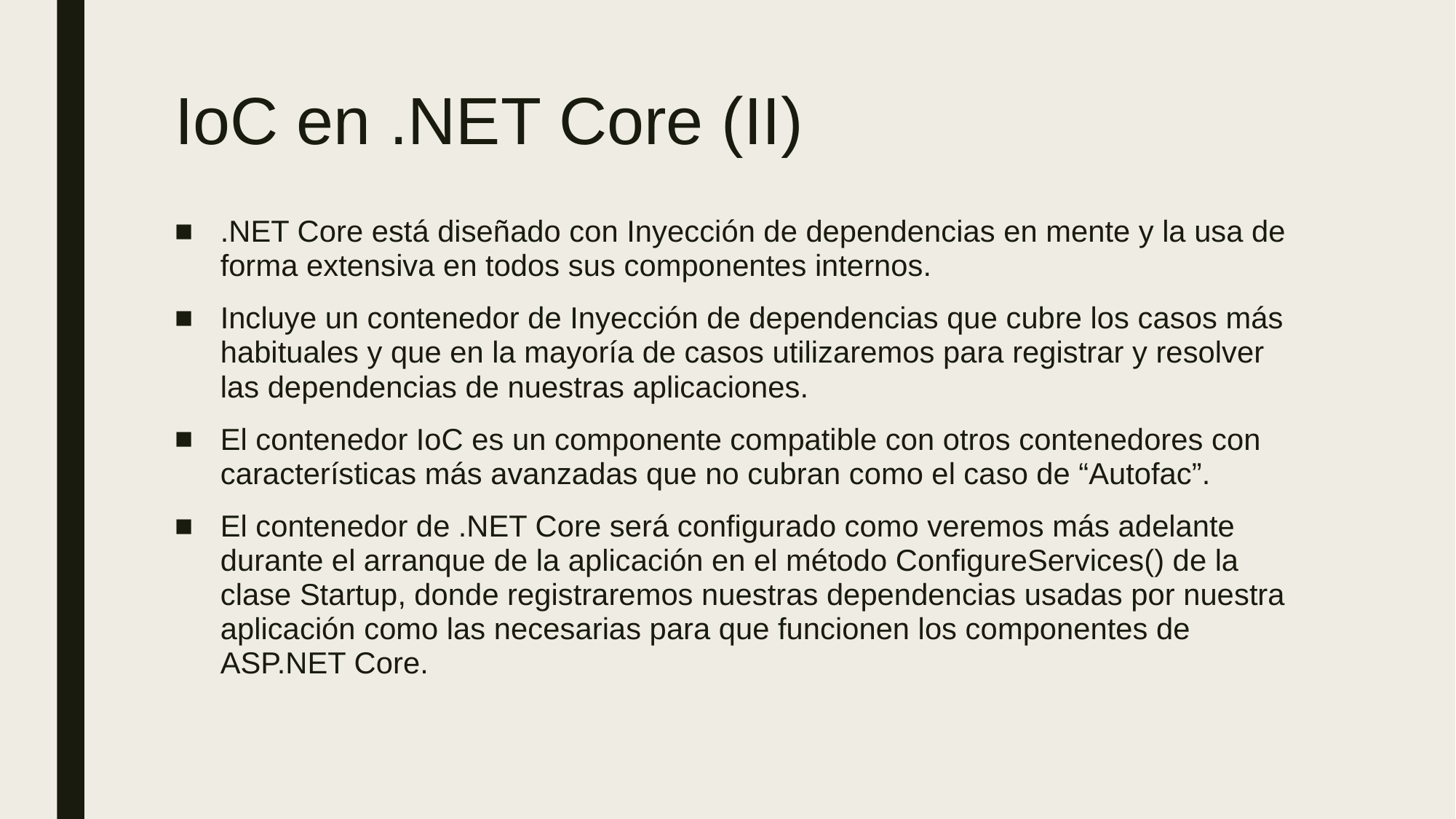

# IoC en .NET Core (II)
.NET Core está diseñado con Inyección de dependencias en mente y la usa de forma extensiva en todos sus componentes internos.
Incluye un contenedor de Inyección de dependencias que cubre los casos más habituales y que en la mayoría de casos utilizaremos para registrar y resolver las dependencias de nuestras aplicaciones.
El contenedor IoC es un componente compatible con otros contenedores con características más avanzadas que no cubran como el caso de “Autofac”.
El contenedor de .NET Core será configurado como veremos más adelante durante el arranque de la aplicación en el método ConfigureServices() de la clase Startup, donde registraremos nuestras dependencias usadas por nuestra aplicación como las necesarias para que funcionen los componentes de ASP.NET Core.